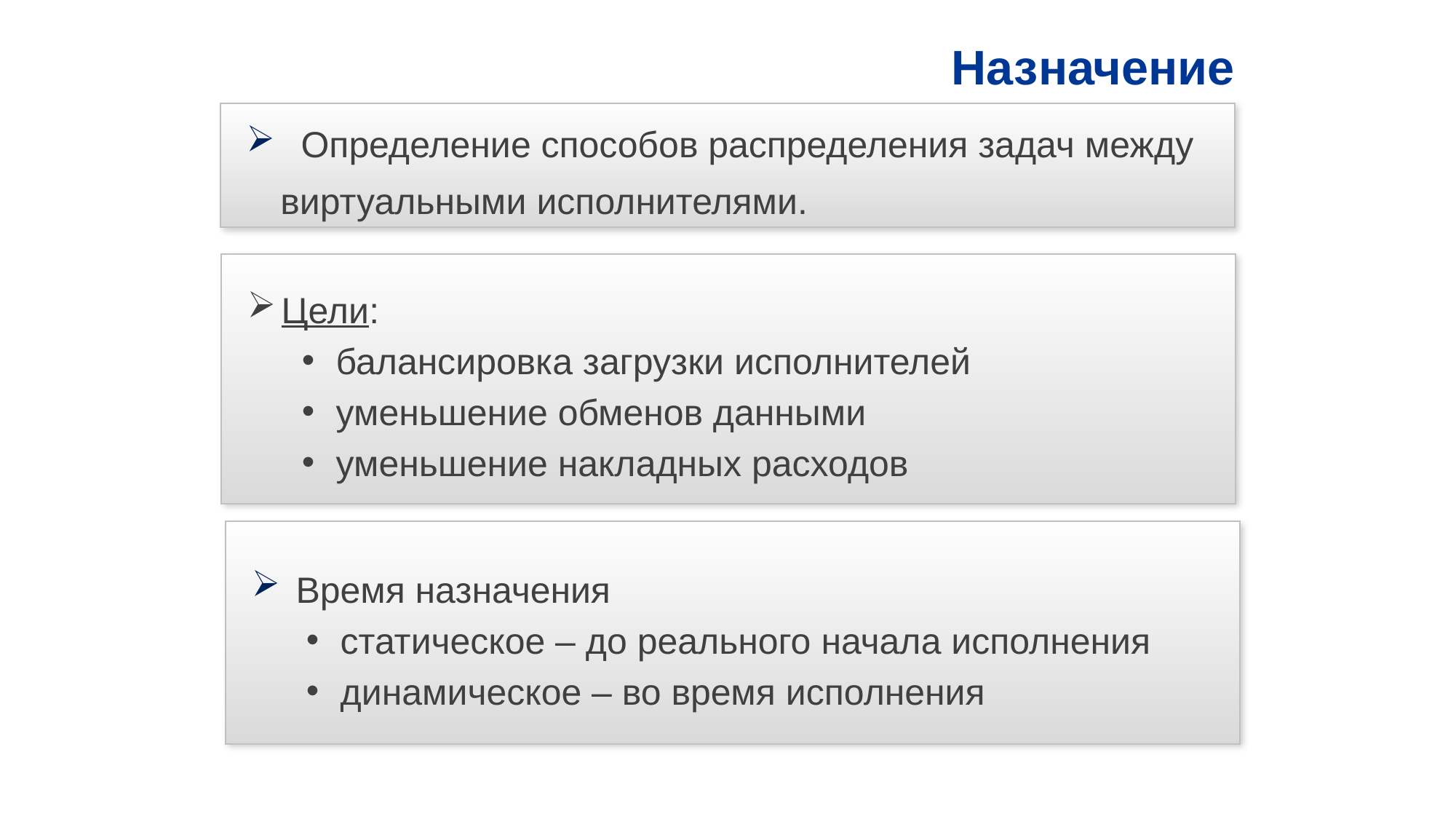

# Назначение
  Определение способов распределения задач между виртуальными исполнителями.
Цели:
балансировка загрузки исполнителей
уменьшение обменов данными
уменьшение накладных расходов
 Время назначения
статическое – до реального начала исполнения
динамическое – во время исполнения